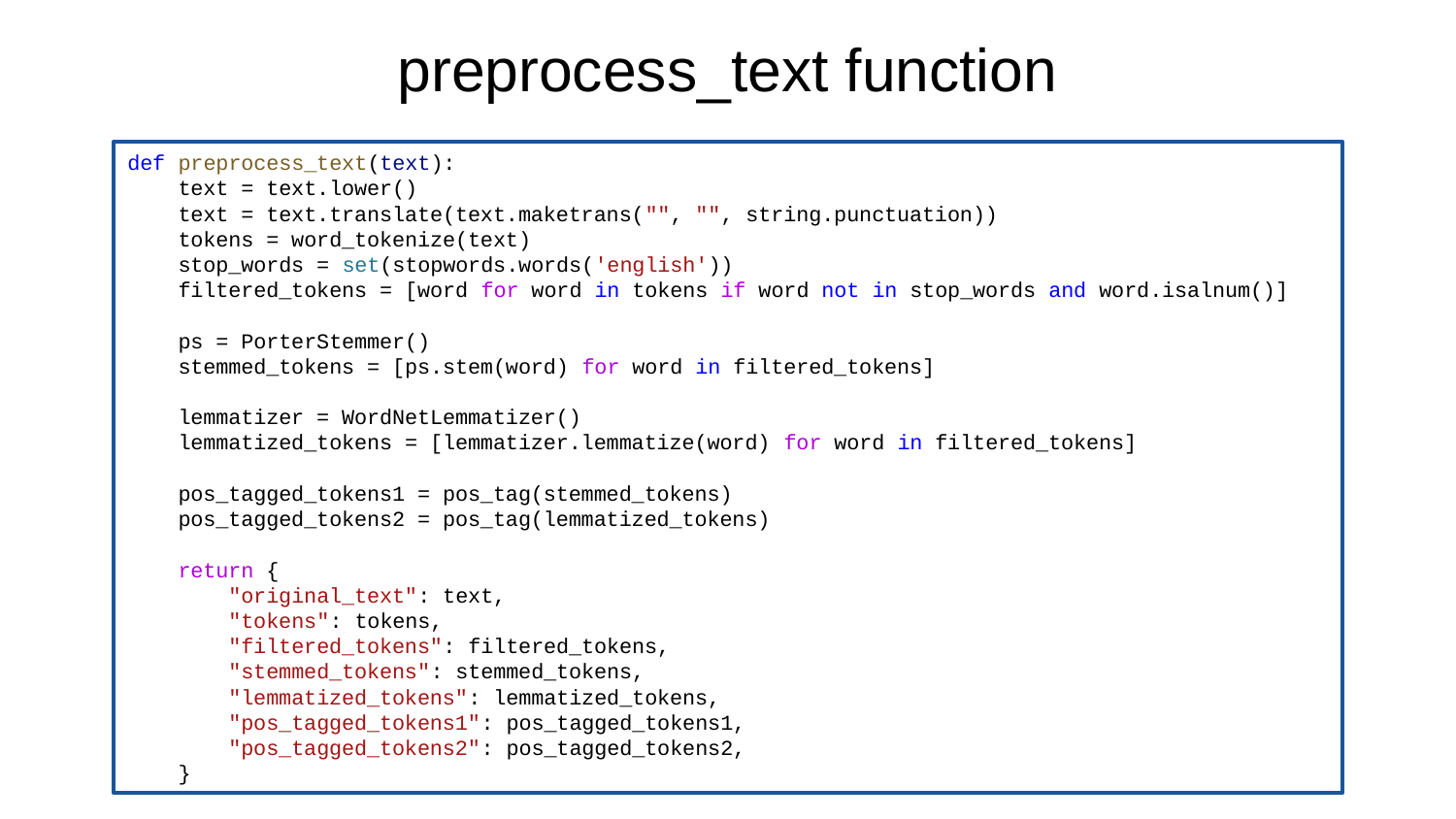

# preprocess_text function
def preprocess_text(text):
    text = text.lower()
    text = text.translate(text.maketrans("", "", string.punctuation))
    tokens = word_tokenize(text)
    stop_words = set(stopwords.words('english'))
    filtered_tokens = [word for word in tokens if word not in stop_words and word.isalnum()]
    ps = PorterStemmer()
    stemmed_tokens = [ps.stem(word) for word in filtered_tokens]
    lemmatizer = WordNetLemmatizer()
    lemmatized_tokens = [lemmatizer.lemmatize(word) for word in filtered_tokens]
    pos_tagged_tokens1 = pos_tag(stemmed_tokens)
    pos_tagged_tokens2 = pos_tag(lemmatized_tokens)
    return {
        "original_text": text,
        "tokens": tokens,
        "filtered_tokens": filtered_tokens,
        "stemmed_tokens": stemmed_tokens,
        "lemmatized_tokens": lemmatized_tokens,
        "pos_tagged_tokens1": pos_tagged_tokens1,
        "pos_tagged_tokens2": pos_tagged_tokens2,
    }